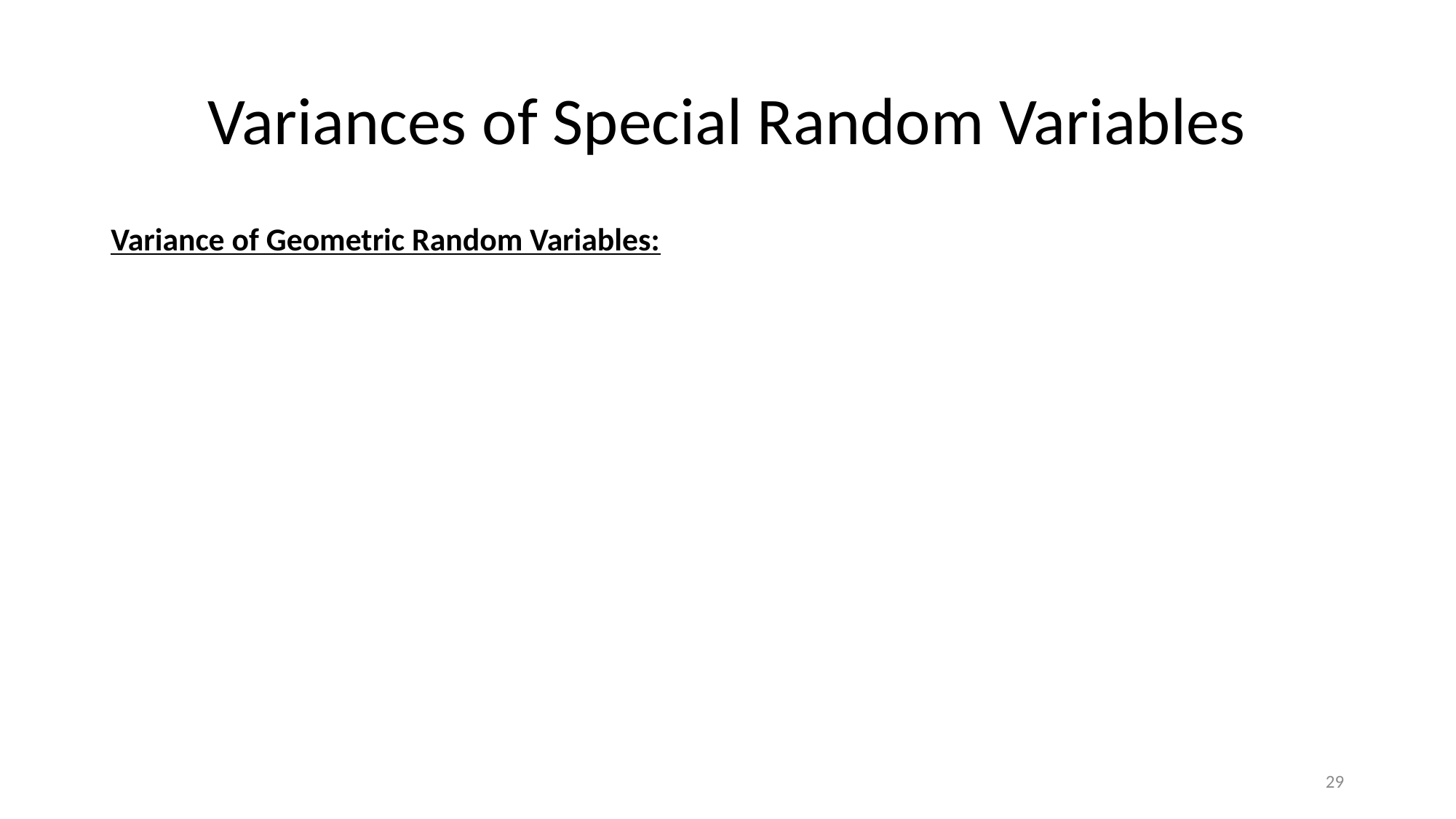

# Variances of Special Random Variables
Variance of Geometric Random Variables:
29